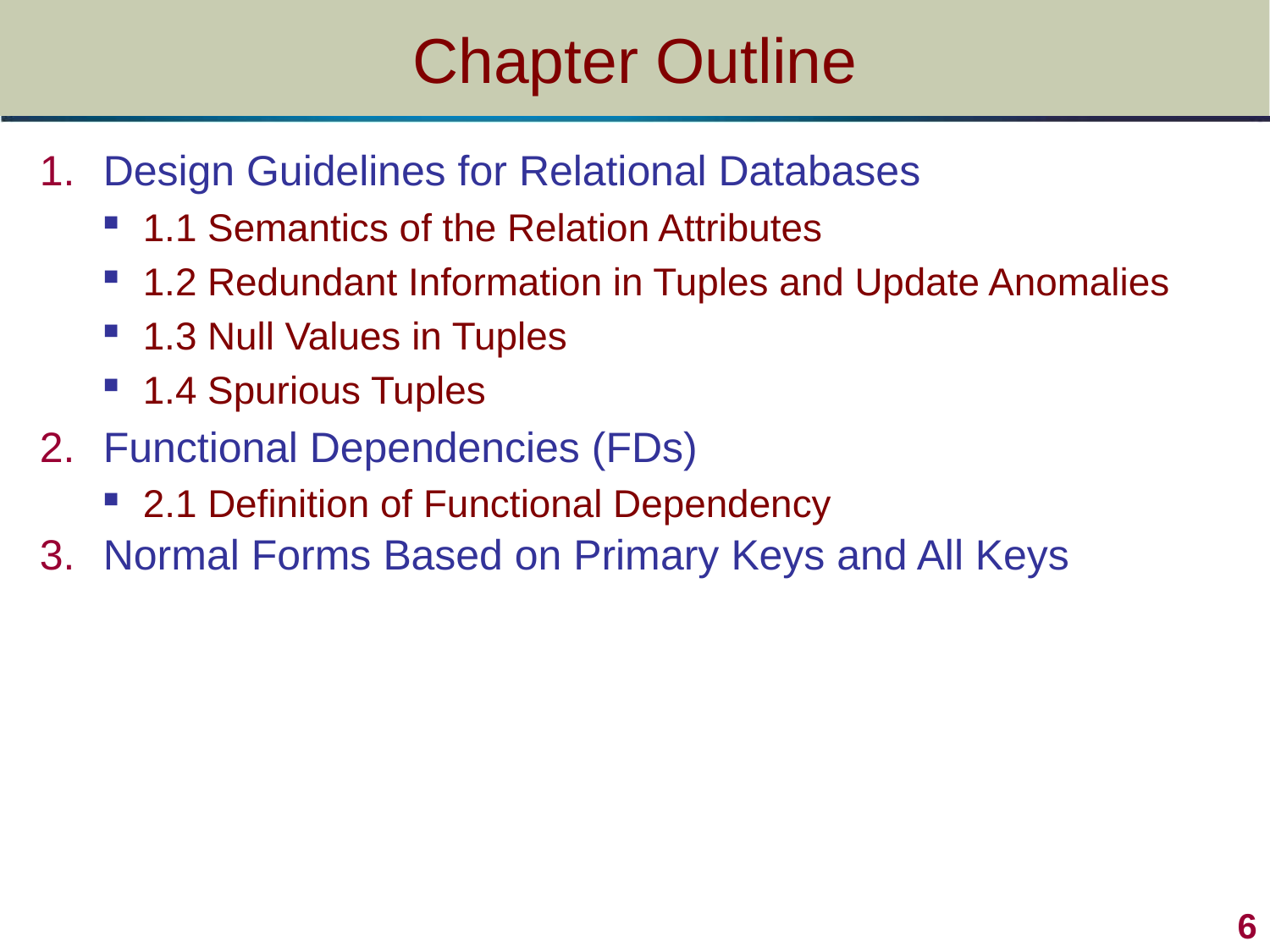

# Chapter Outline
Design Guidelines for Relational Databases
1.1 Semantics of the Relation Attributes
1.2 Redundant Information in Tuples and Update Anomalies
1.3 Null Values in Tuples
1.4 Spurious Tuples
Functional Dependencies (FDs)
2.1 Definition of Functional Dependency
Normal Forms Based on Primary Keys and All Keys

6